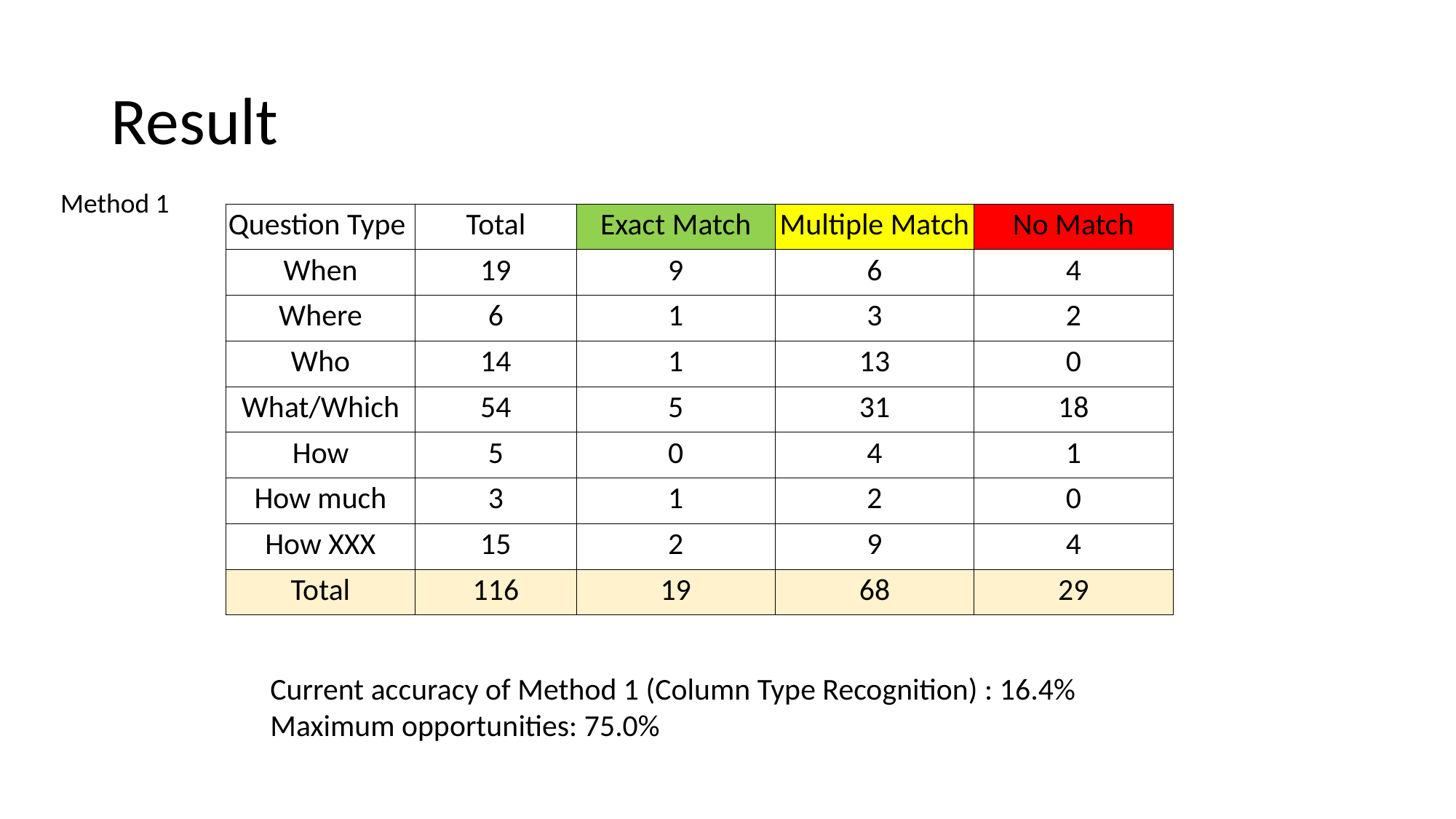

# Result
Method 1
| Question Type | Total | Exact Match | Multiple Match | No Match |
| --- | --- | --- | --- | --- |
| When | 19 | 9 | 6 | 4 |
| Where | 6 | 1 | 3 | 2 |
| Who | 14 | 1 | 13 | 0 |
| What/Which | 54 | 5 | 31 | 18 |
| How | 5 | 0 | 4 | 1 |
| How much | 3 | 1 | 2 | 0 |
| How XXX | 15 | 2 | 9 | 4 |
| Total | 116 | 19 | 68 | 29 |
Current accuracy of Method 1 (Column Type Recognition) : 16.4%
Maximum opportunities: 75.0%